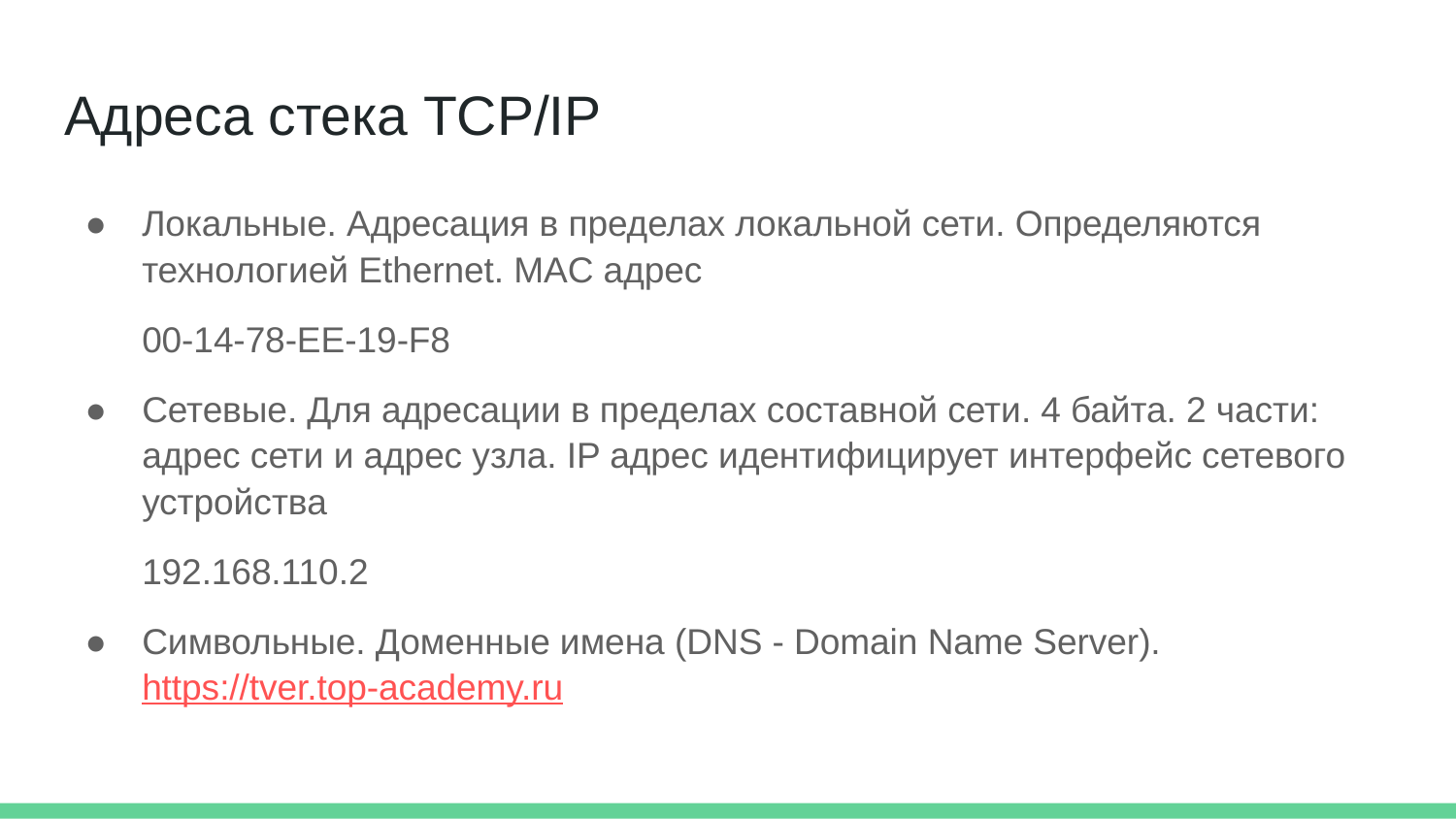

# Адреса стека TCP/IP
Локальные. Адресация в пределах локальной сети. Определяются технологией Ethernet. MAC адрес
00-14-78-EE-19-F8
Сетевые. Для адресации в пределах составной сети. 4 байта. 2 части: адрес сети и адрес узла. IP адрес идентифицирует интерфейс сетевого устройства
192.168.110.2
Символьные. Доменные имена (DNS - Domain Name Server). https://tver.top-academy.ru